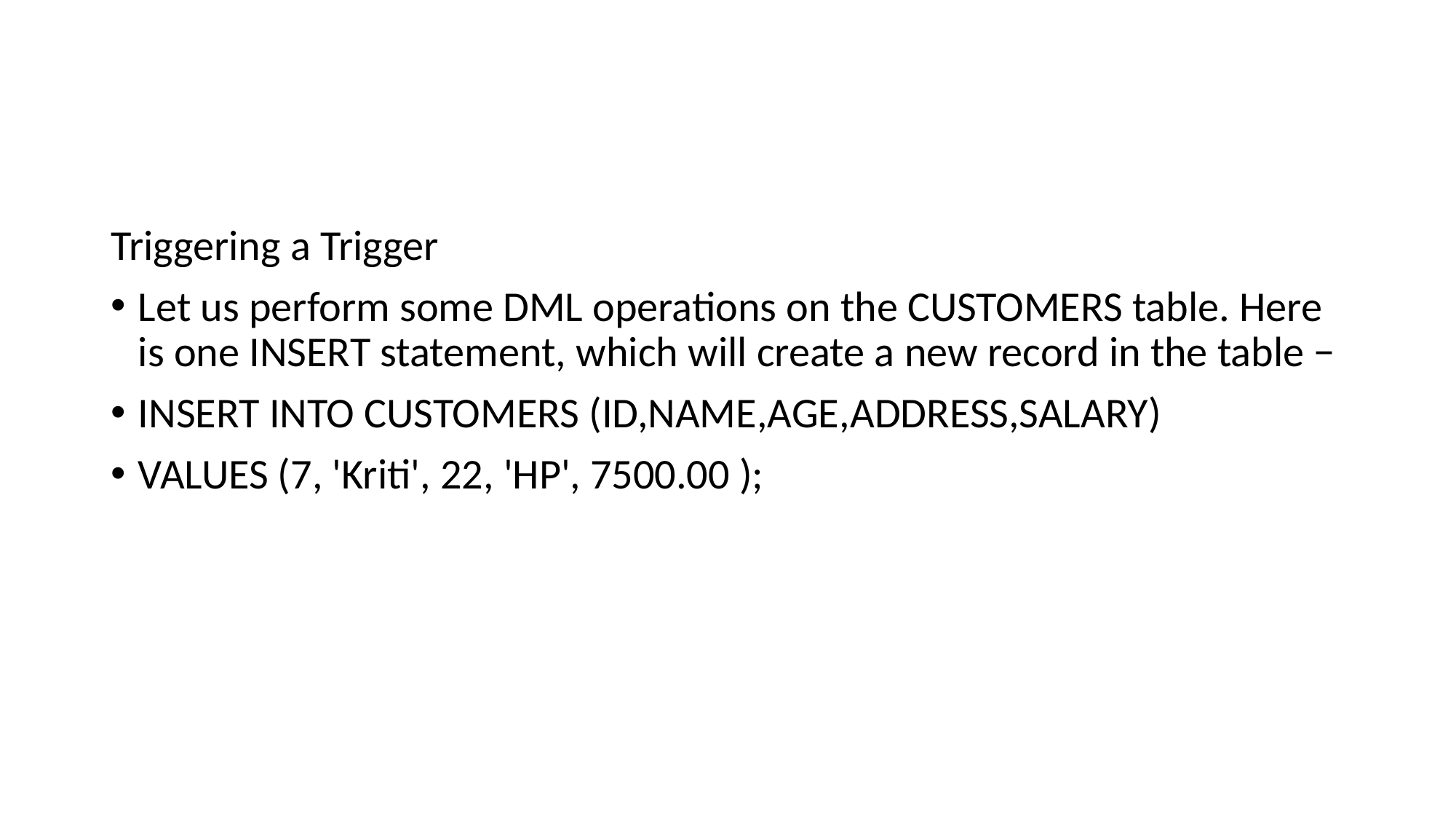

#
Triggering a Trigger
Let us perform some DML operations on the CUSTOMERS table. Here is one INSERT statement, which will create a new record in the table −
INSERT INTO CUSTOMERS (ID,NAME,AGE,ADDRESS,SALARY)
VALUES (7, 'Kriti', 22, 'HP', 7500.00 );